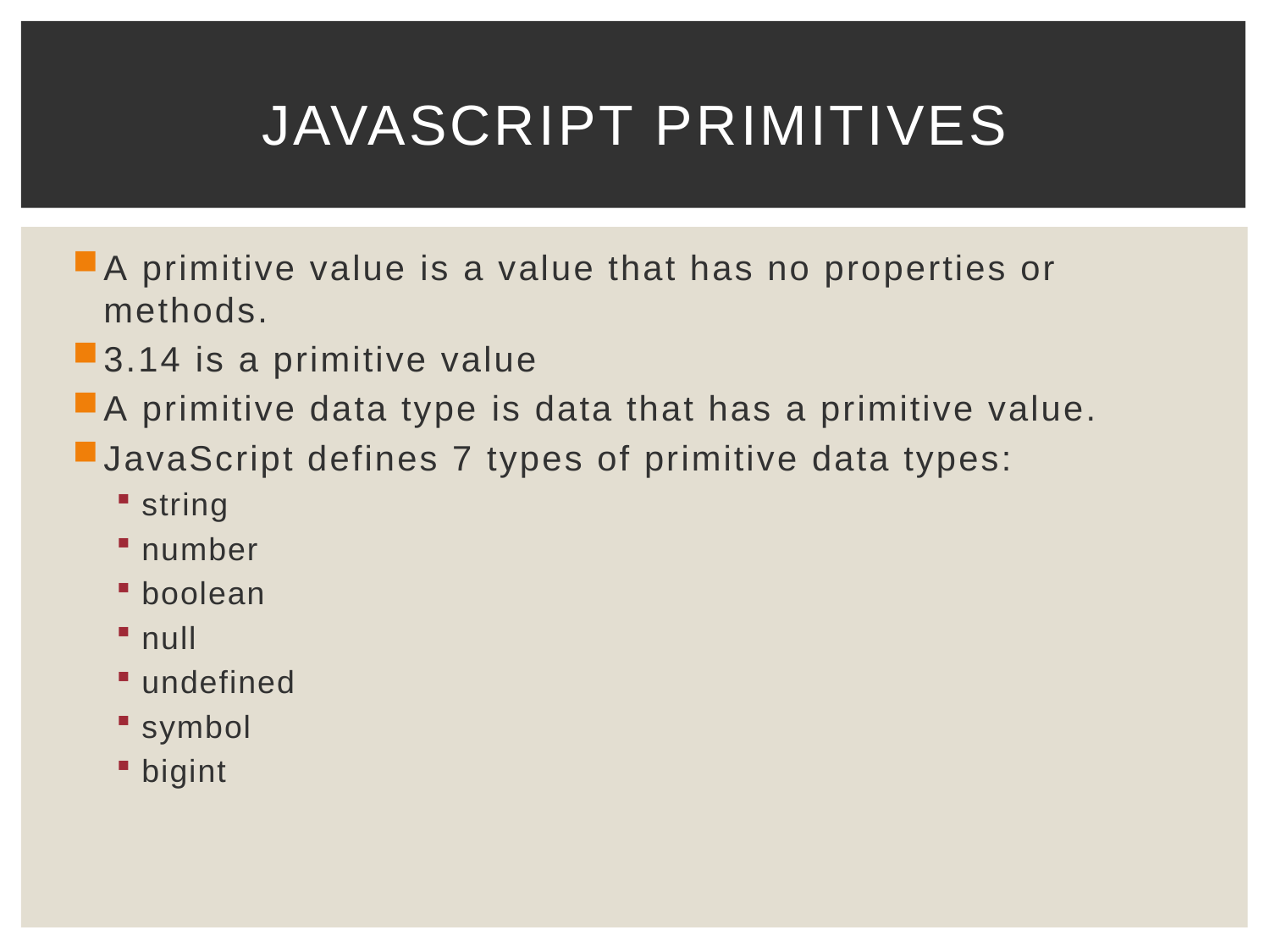

# JavaScript Primitives
A primitive value is a value that has no properties or methods.
3.14 is a primitive value
A primitive data type is data that has a primitive value.
JavaScript defines 7 types of primitive data types:
string
number
boolean
null
undefined
symbol
bigint